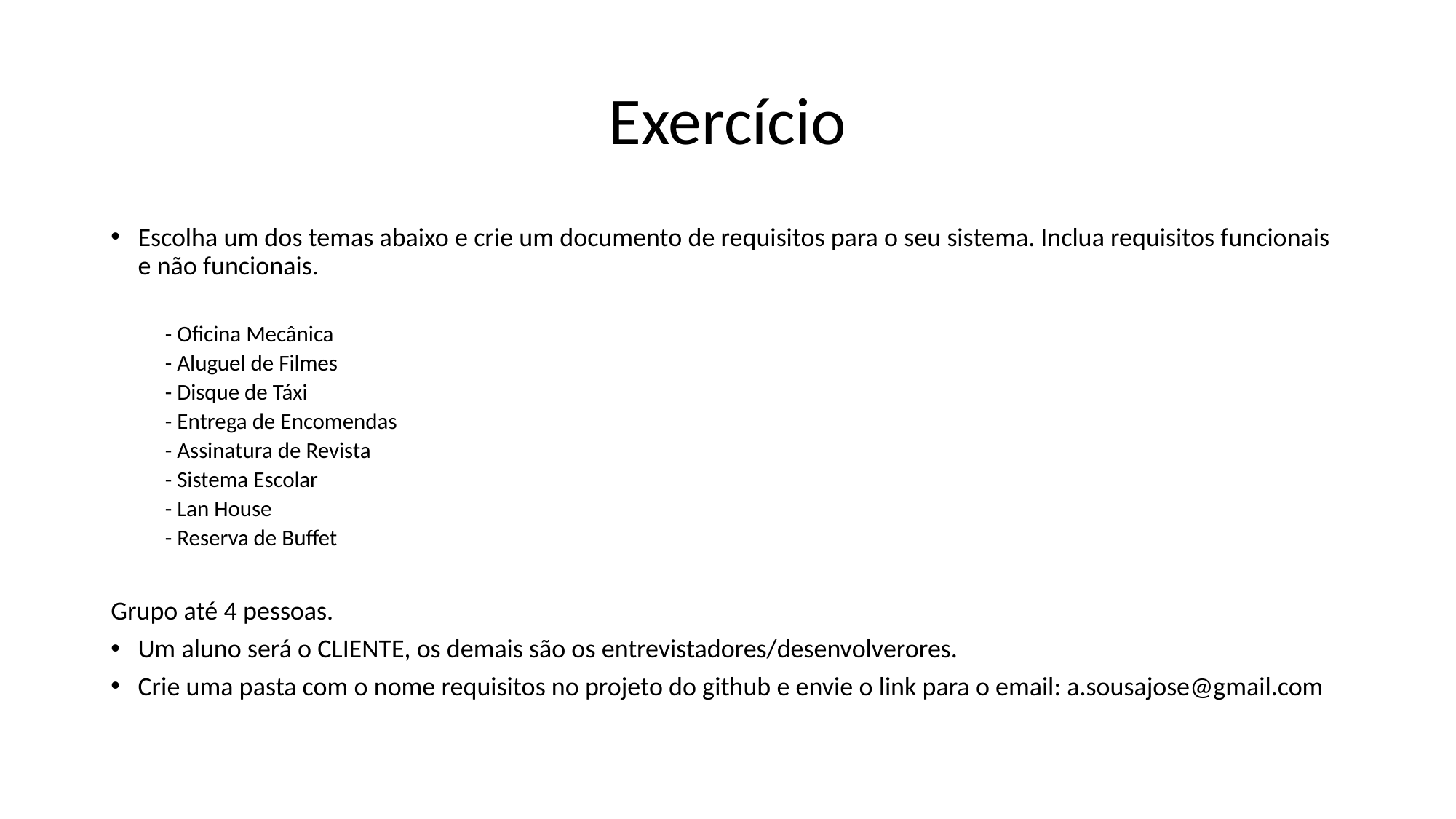

# Exercício
Escolha um dos temas abaixo e crie um documento de requisitos para o seu sistema. Inclua requisitos funcionais e não funcionais.

- Oficina Mecânica
- Aluguel de Filmes
- Disque de Táxi
- Entrega de Encomendas
- Assinatura de Revista
- Sistema Escolar
- Lan House
- Reserva de Buffet

Grupo até 4 pessoas.
Um aluno será o CLIENTE, os demais são os entrevistadores/desenvolverores.
Crie uma pasta com o nome requisitos no projeto do github e envie o link para o email: a.sousajose@gmail.com